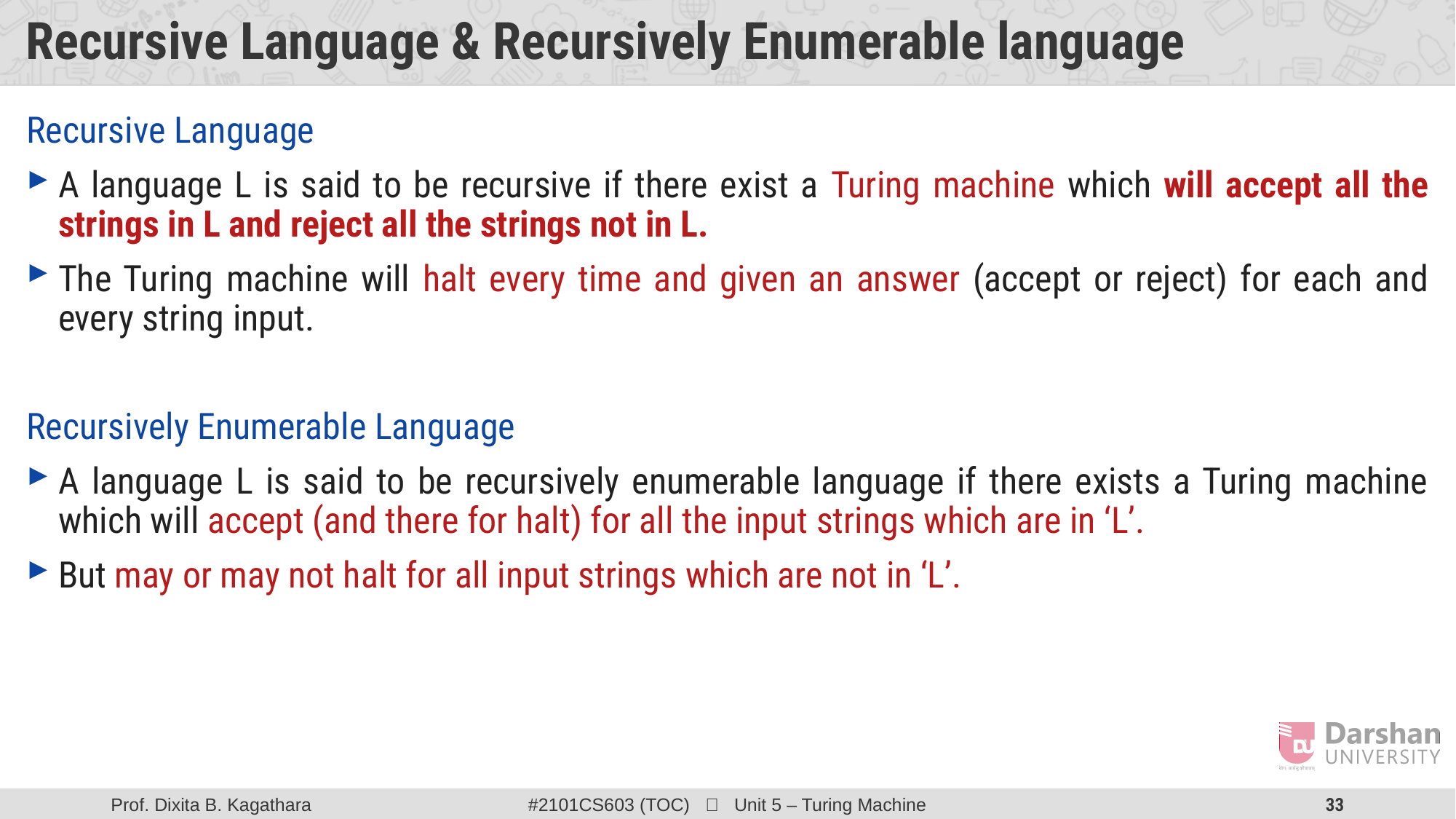

# Recursive Language & Recursively Enumerable language
Recursive Language
A language L is said to be recursive if there exist a Turing machine which will accept all the strings in L and reject all the strings not in L.
The Turing machine will halt every time and given an answer (accept or reject) for each and every string input.

Recursively Enumerable Language
A language L is said to be recursively enumerable language if there exists a Turing machine which will accept (and there for halt) for all the input strings which are in ‘L’.
But may or may not halt for all input strings which are not in ‘L’.